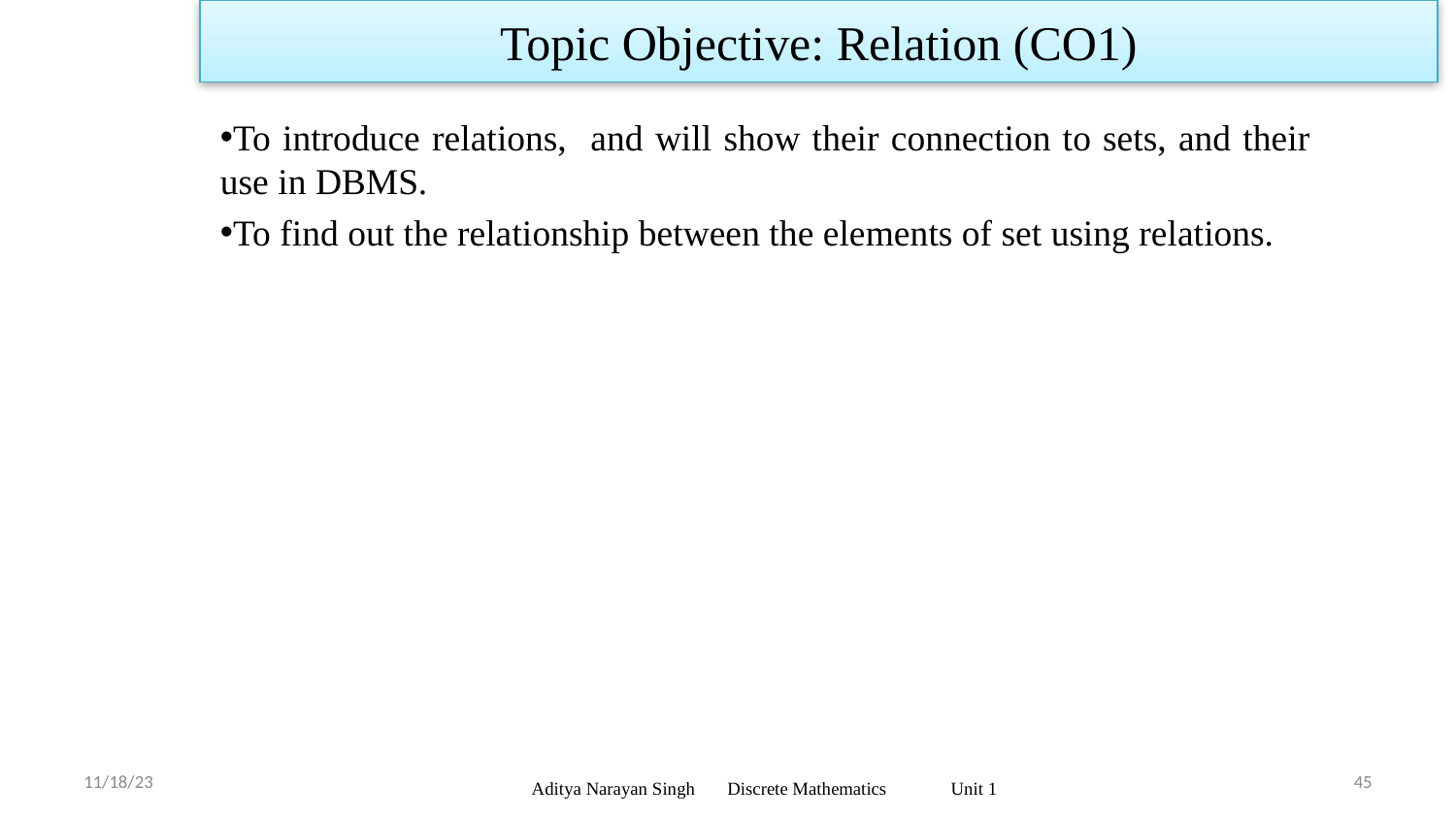

Topic Objective: Relation (CO1)
To introduce relations,  and will show their connection to sets, and their use in DBMS.
To find out the relationship between the elements of set using relations.
11/18/23
45
Aditya Narayan Singh       Discrete Mathematics              Unit 1